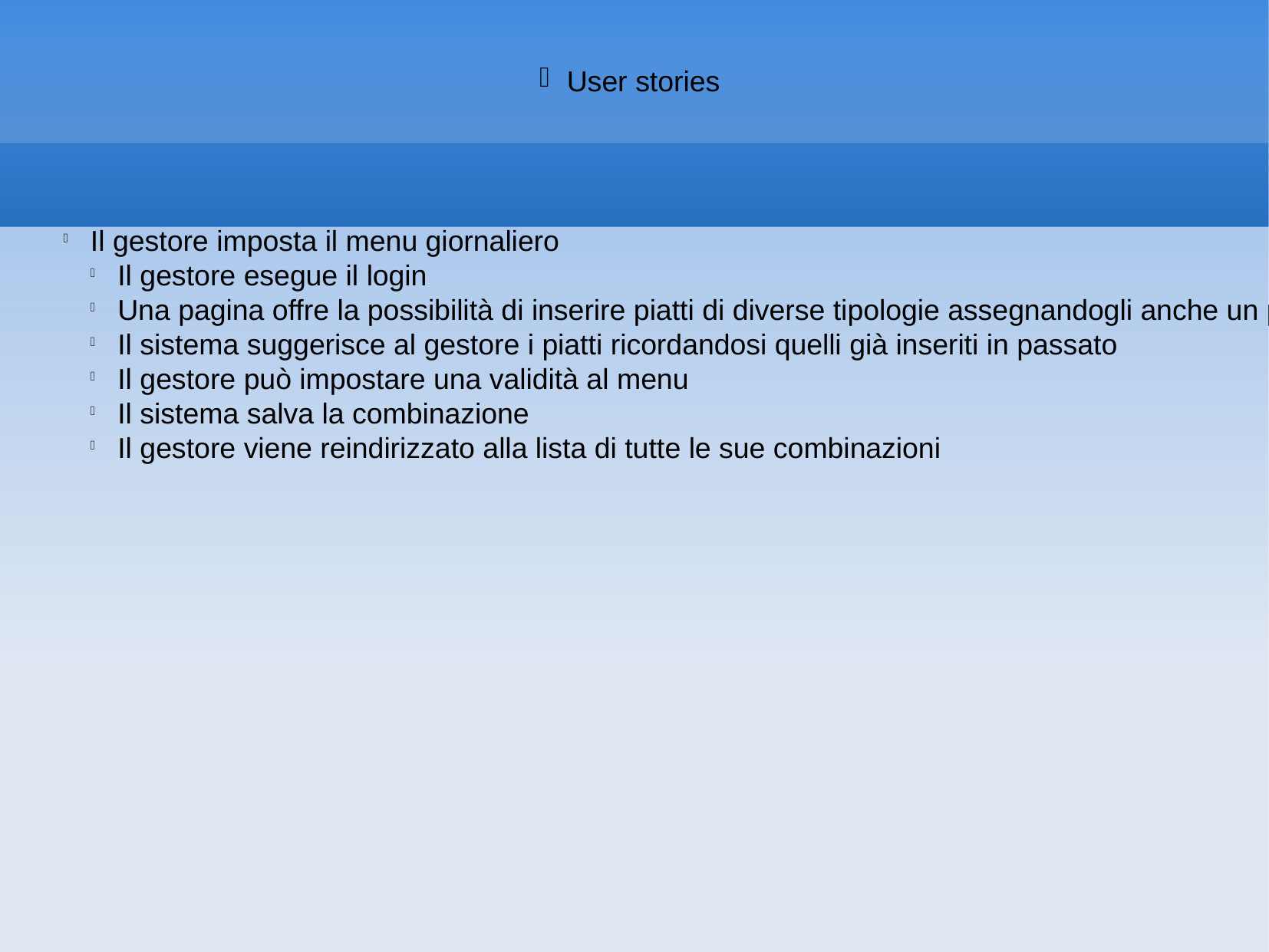

User stories
Il gestore imposta il menu giornaliero
Il gestore esegue il login
Una pagina offre la possibilità di inserire piatti di diverse tipologie assegnandogli anche un prezzo
Il sistema suggerisce al gestore i piatti ricordandosi quelli già inseriti in passato
Il gestore può impostare una validità al menu
Il sistema salva la combinazione
Il gestore viene reindirizzato alla lista di tutte le sue combinazioni